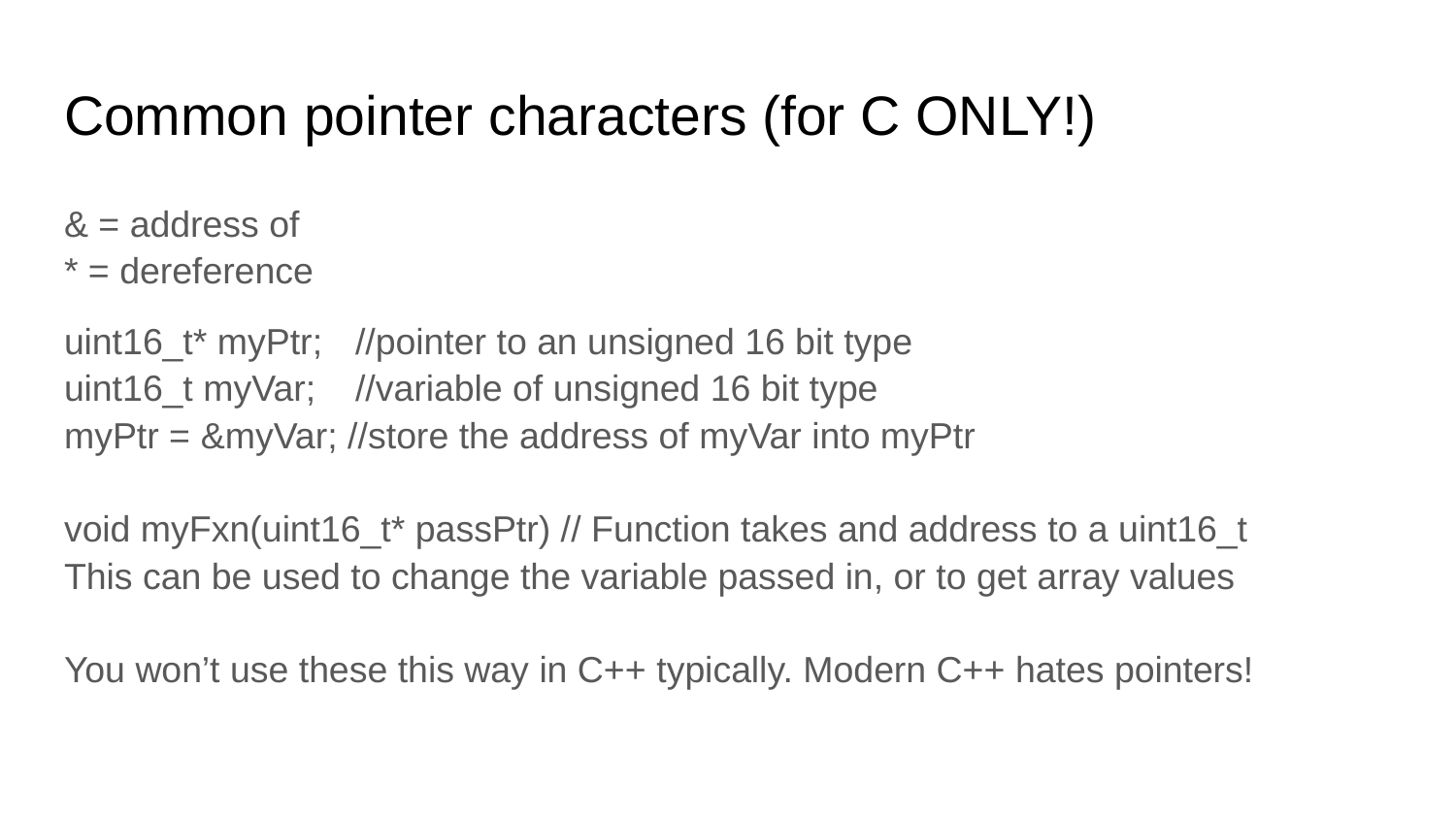

# Common pointer characters (for C ONLY!)
& = address of
* = dereference
uint16_t* myPtr;	//pointer to an unsigned 16 bit type
uint16_t myVar;	//variable of unsigned 16 bit type
myPtr = &myVar; //store the address of myVar into myPtr

void myFxn(uint16_t* passPtr) // Function takes and address to a uint16_t
This can be used to change the variable passed in, or to get array values

You won’t use these this way in C++ typically. Modern C++ hates pointers!